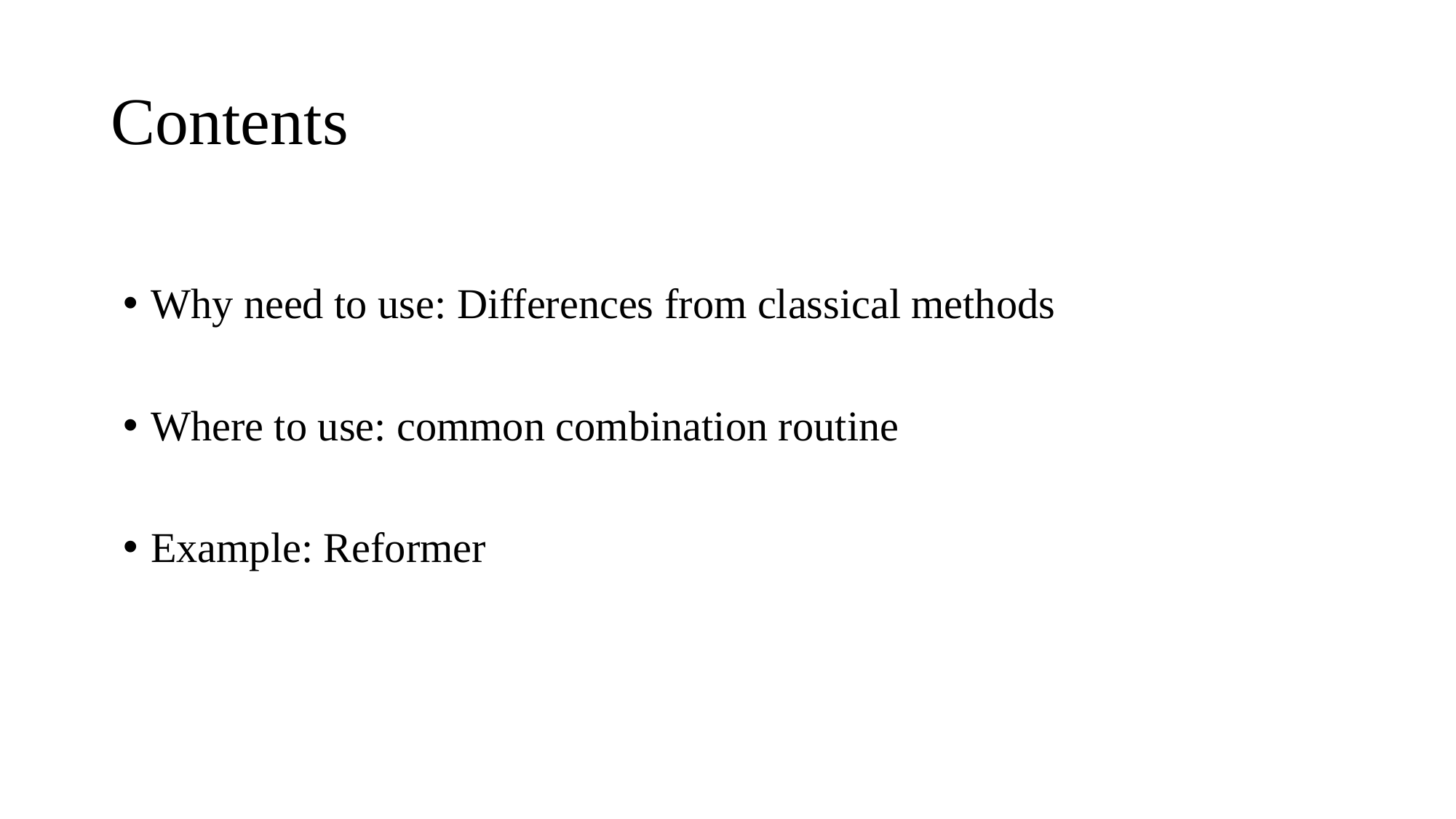

# Contents
Why need to use: Differences from classical methods

Where to use: common combination routine

Example: Reformer